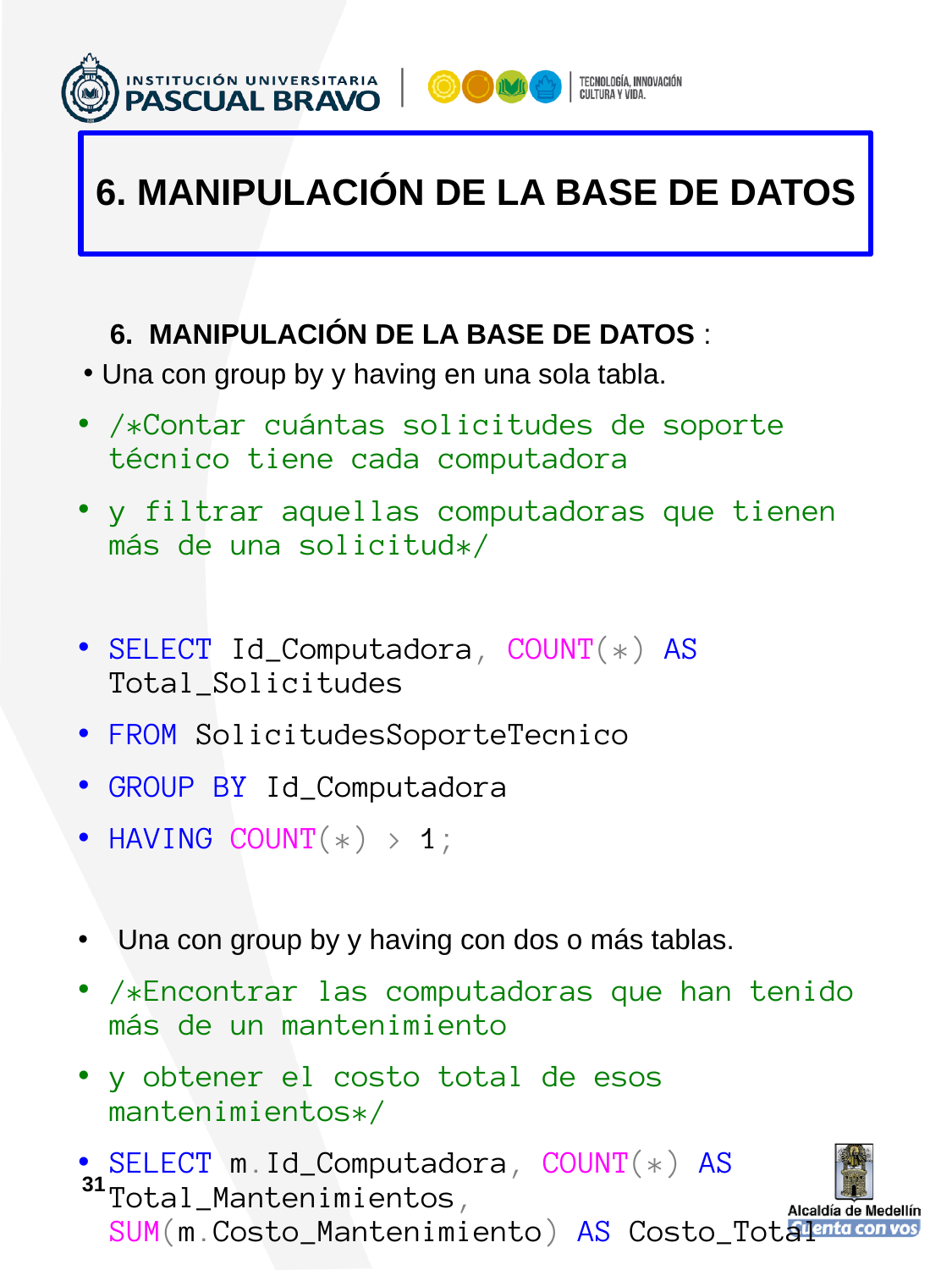

6. MANIPULACIÓN DE LA BASE DE DATOS
# 6.  MANIPULACIÓN DE LA BASE DE DATOS :
Una con group by y having en una sola tabla.
/*Contar cuántas solicitudes de soporte técnico tiene cada computadora
y filtrar aquellas computadoras que tienen más de una solicitud*/

SELECT Id_Computadora, COUNT(*) AS Total_Solicitudes
FROM SolicitudesSoporteTecnico
GROUP BY Id_Computadora
HAVING COUNT(*) > 1;

Una con group by y having con dos o más tablas.
/*Encontrar las computadoras que han tenido más de un mantenimiento
y obtener el costo total de esos mantenimientos*/
SELECT m.Id_Computadora, COUNT(*) AS Total_Mantenimientos, SUM(m.Costo_Mantenimiento) AS Costo_Total
FROM Mantenimientos m
GROUP BY m.Id_Computadora
HAVING COUNT(*) > 1;
31